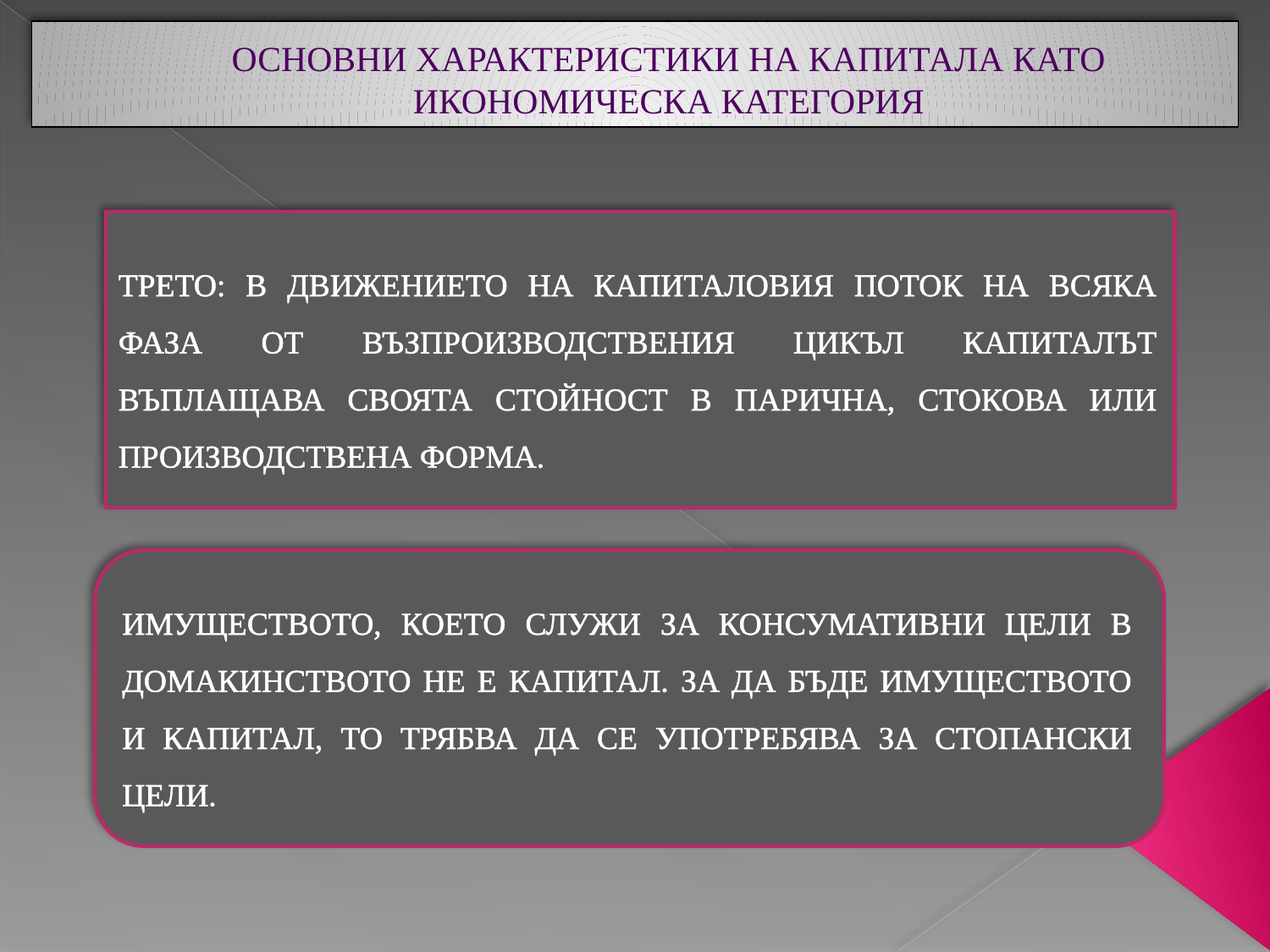

# ОСНОВНИ ХАРАКТЕРИСТИКИ НА КАПИТАЛА КАТО ИКОНОМИЧЕСКА КАТЕГОРИЯ
ТРЕТО: В ДВИЖЕНИЕТО НА КАПИТАЛОВИЯ ПОТОК НА ВСЯКА ФАЗА ОТ ВЪЗПРОИЗВОДСТВЕНИЯ ЦИКЪЛ КАПИТАЛЪТ ВЪПЛАЩАВА СВОЯТА СТОЙНОСТ В ПАРИЧНА, СТОКОВА ИЛИ ПРОИЗВОДСТВЕНА ФОРМА.
ИМУЩЕСТВОТО, КОЕТО СЛУЖИ ЗА КОНСУМАТИВНИ ЦЕЛИ В ДОМАКИНСТВОТО НЕ Е КАПИТАЛ. ЗА ДА БЪДЕ ИМУЩЕСТВОТО И КАПИТАЛ, ТО ТРЯБВА ДА СЕ УПОТРЕБЯВА ЗА СТОПАНСКИ ЦЕЛИ.